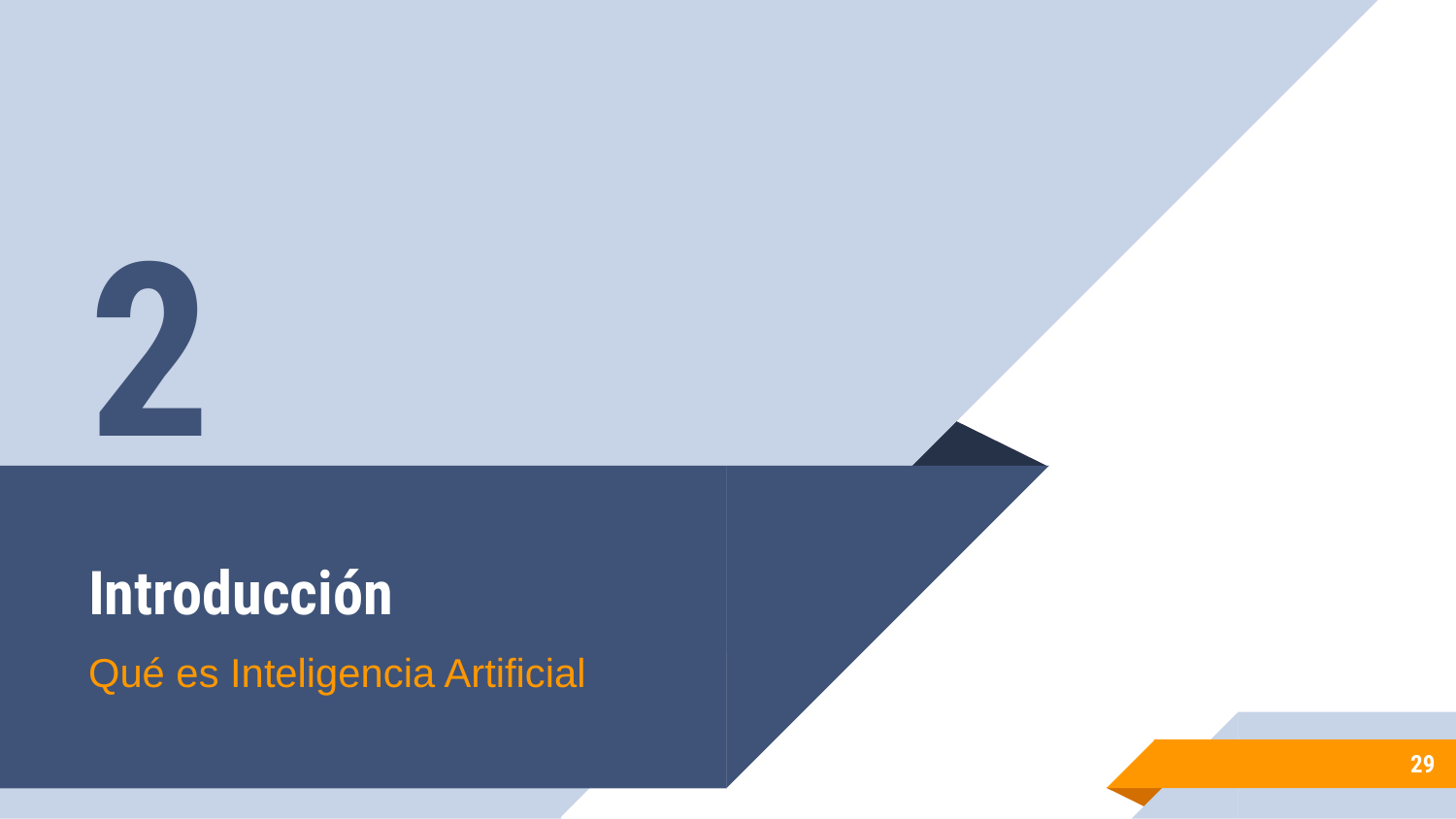

2
# Introducción
Qué es Inteligencia Artificial
29